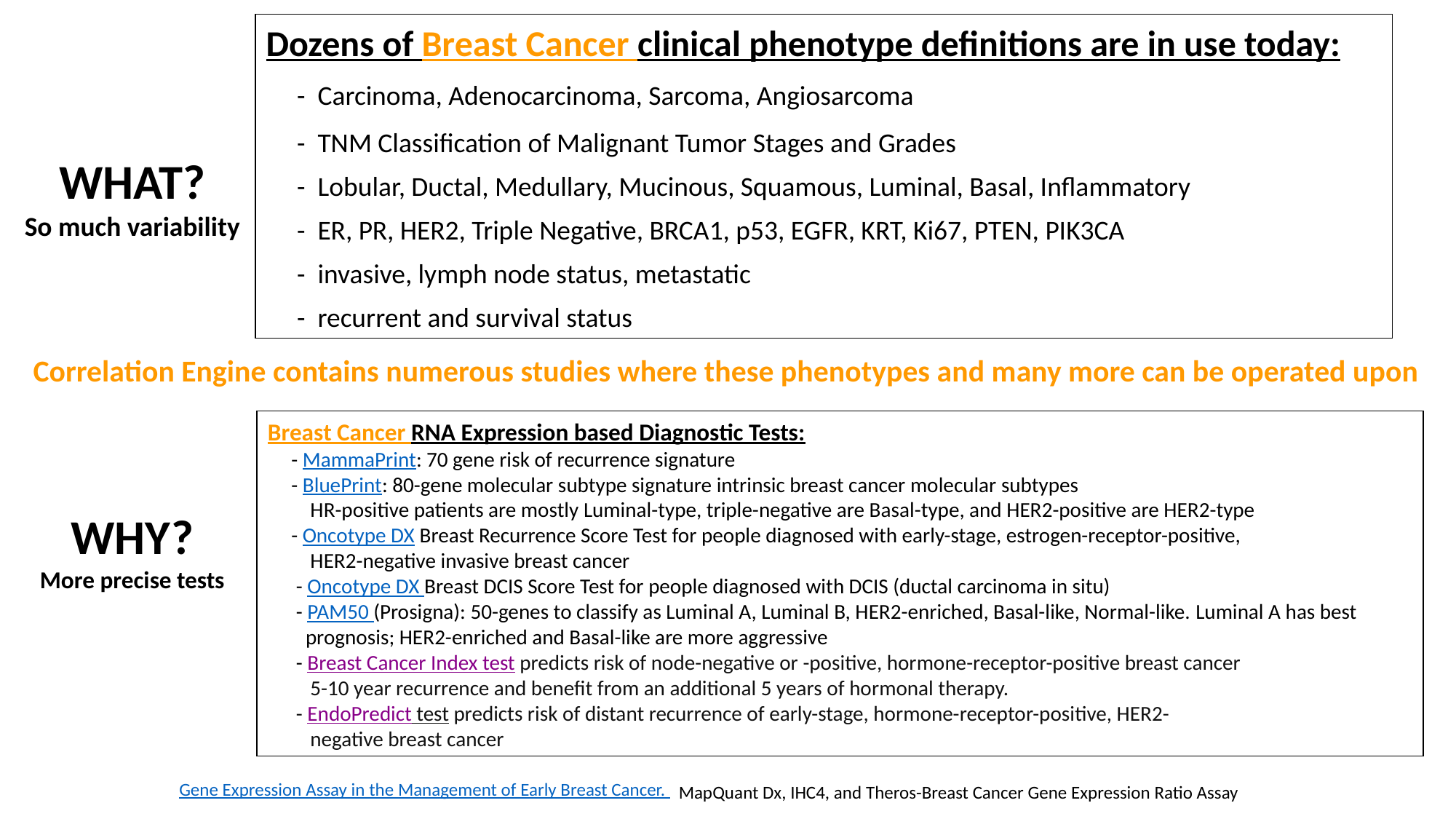

Dozens of Breast Cancer clinical phenotype definitions are in use today:

     -  Carcinoma, Adenocarcinoma, Sarcoma, Angiosarcoma

     -  TNM Classification of Malignant Tumor Stages and Grades

     -  Lobular, Ductal, Medullary, Mucinous, Squamous, Luminal, Basal, Inflammatory

     -  ER, PR, HER2, Triple Negative, BRCA1, p53, EGFR, KRT, Ki67, PTEN, PIK3CA

     -  invasive, lymph node status, metastatic

     -  recurrent and survival status
WHAT?
So much variability
Correlation Engine contains numerous studies where these phenotypes and many more can be operated upon
Breast Cancer RNA Expression based Diagnostic Tests:
     - MammaPrint: 70 gene risk of recurrence signature
     - BluePrint: 80-gene molecular subtype signature intrinsic breast cancer molecular subtypes
         HR-positive patients are mostly Luminal-type, triple-negative are Basal-type, and HER2-positive are HER2-type
     - Oncotype DX Breast Recurrence Score Test for people diagnosed with early-stage, estrogen-receptor-positive,
         HER2-negative invasive breast cancer
      - Oncotype DX Breast DCIS Score Test for people diagnosed with DCIS (ductal carcinoma in situ)
      - PAM50 (Prosigna): 50-genes to classify as Luminal A, Luminal B, HER2-enriched, Basal-like, Normal-like. Luminal A has best
        prognosis; HER2-enriched and Basal-like are more aggressive
      - Breast Cancer Index test predicts risk of node-negative or -positive, hormone-receptor-positive breast cancer
         5-10 year recurrence and benefit from an additional 5 years of hormonal therapy.
      - EndoPredict test predicts risk of distant recurrence of early-stage, hormone-receptor-positive, HER2-
         negative breast cancer
WHY?
More precise tests
Gene Expression Assay in the Management of Early Breast Cancer.
MapQuant Dx, IHC4, and Theros-Breast Cancer Gene Expression Ratio Assay